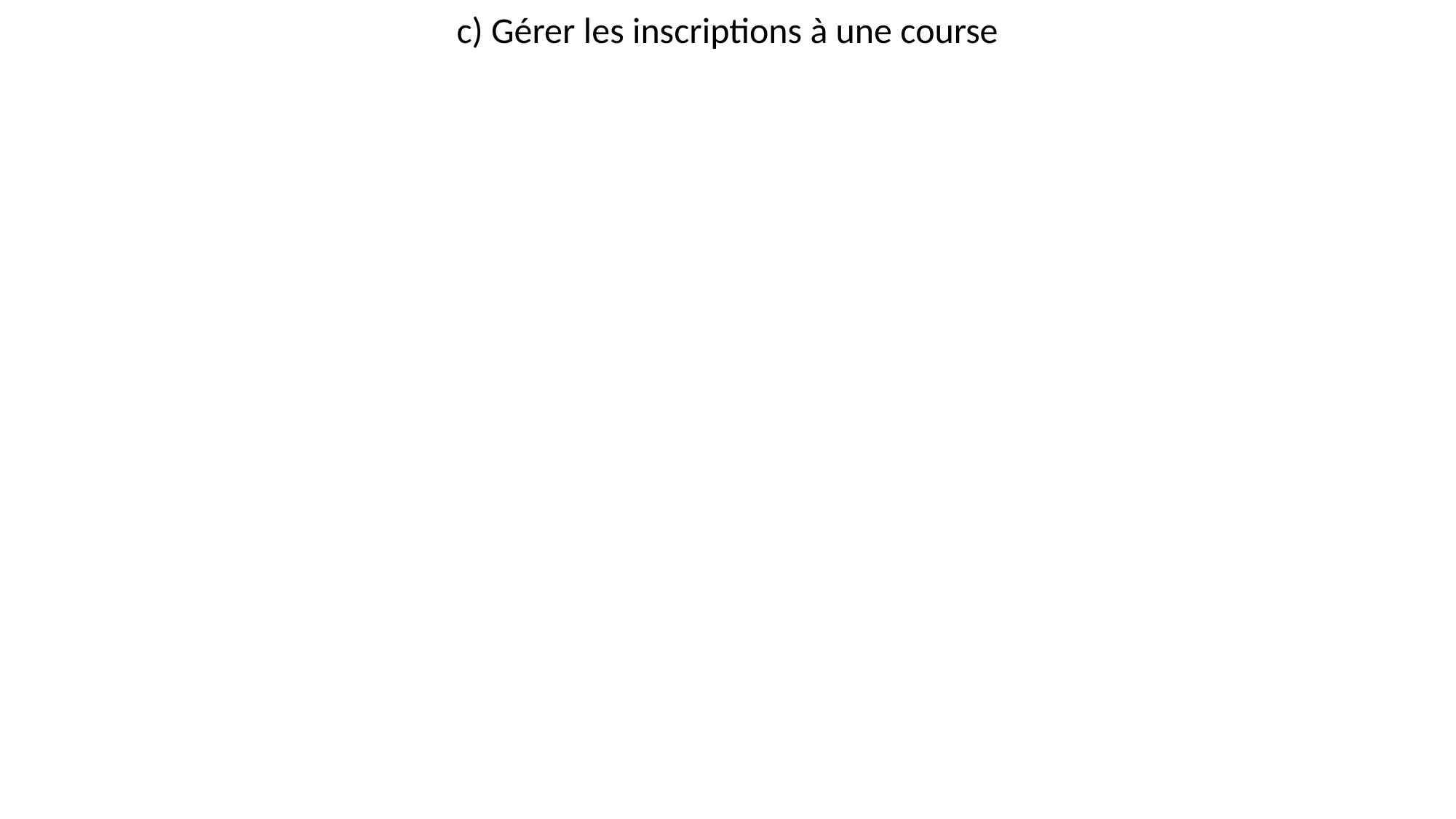

# c) Gérer les inscriptions à une course